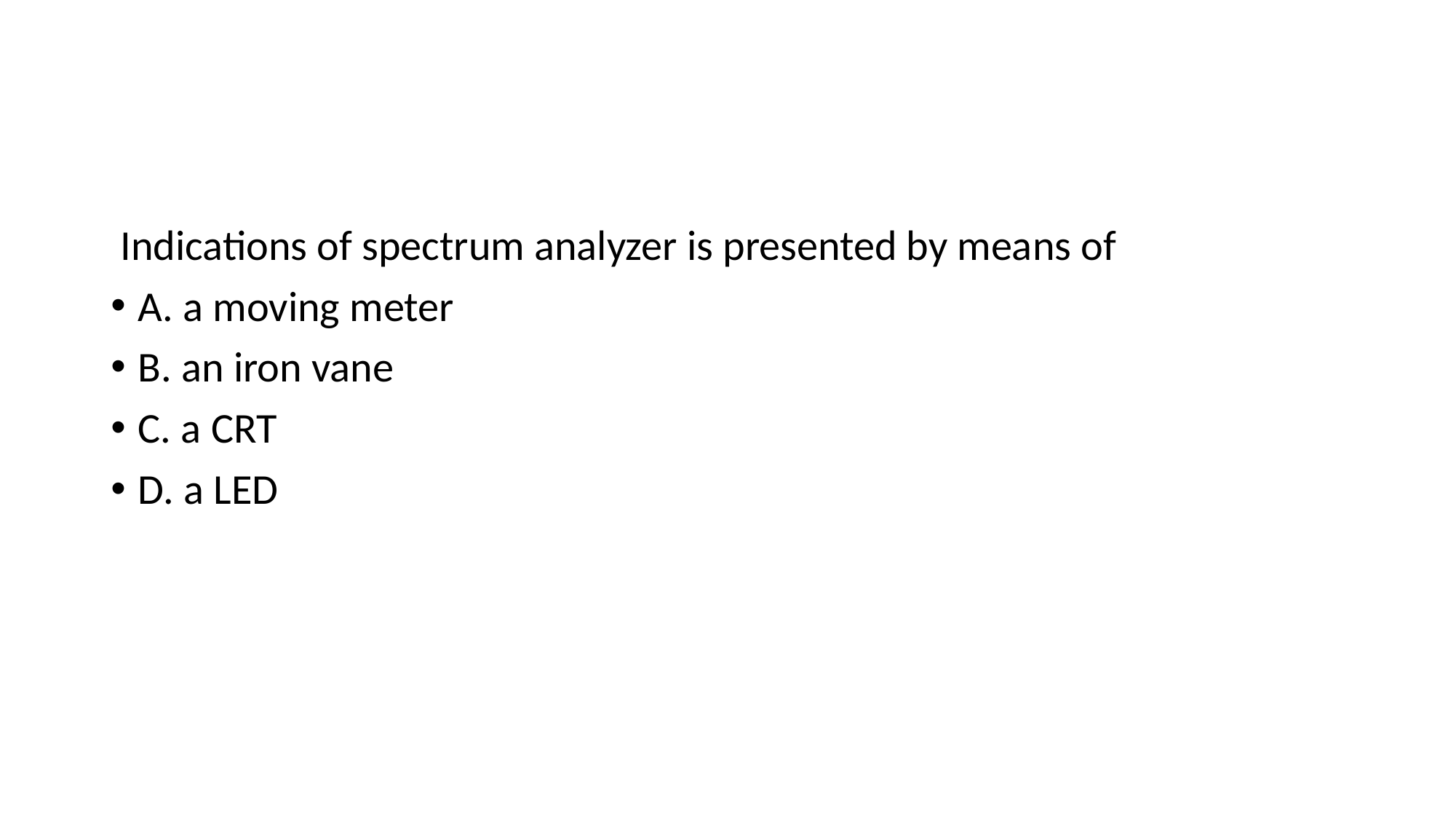

#
 Indications of spectrum analyzer is presented by means of
A. a moving meter
B. an iron vane
C. a CRT
D. a LED